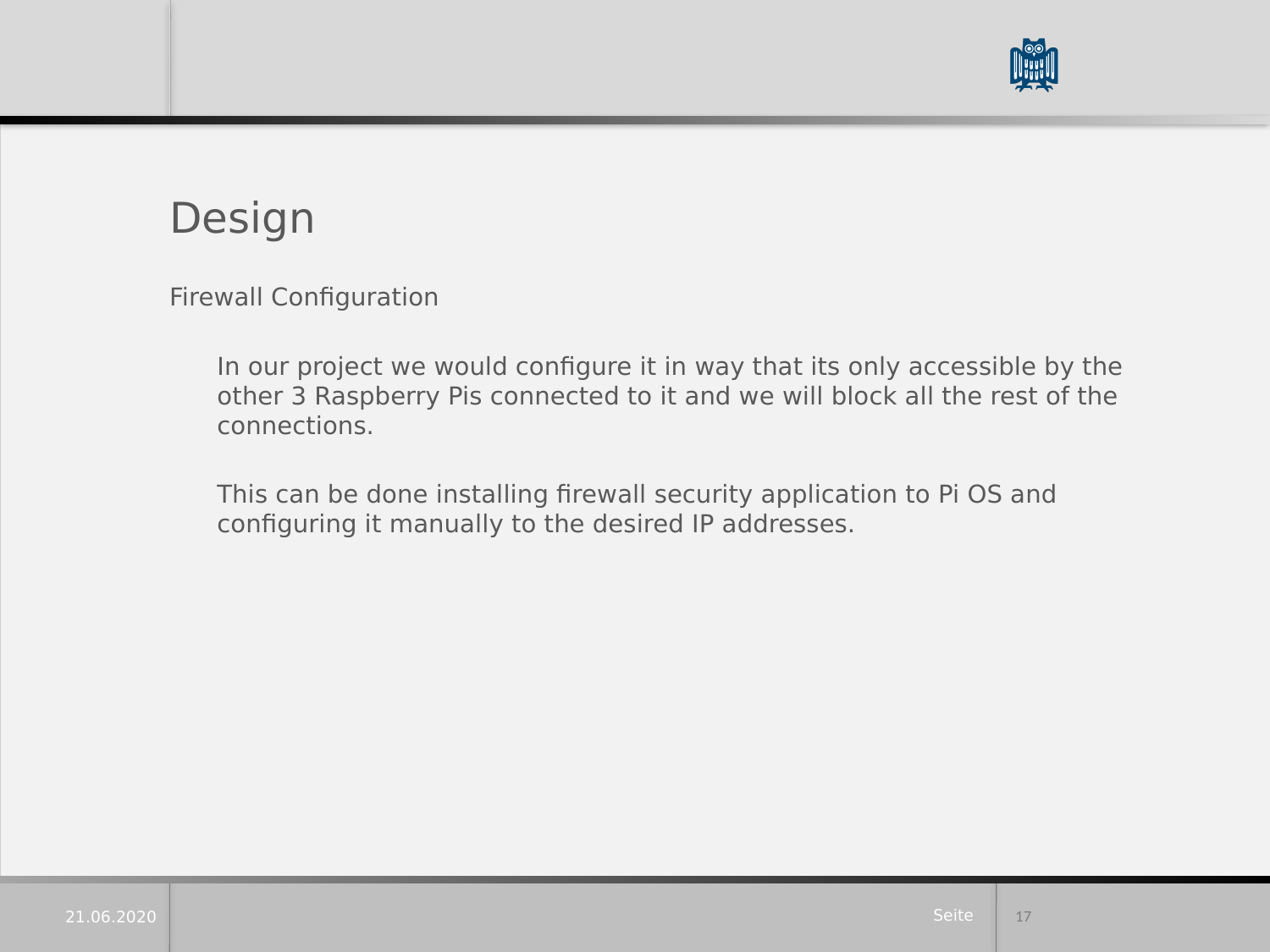

Design

Firewall Configuration

	In our project we would configure it in way that its only accessible by the other 3 Raspberry Pis connected to it and we will block all the rest of the connections.

	This can be done installing firewall security application to Pi OS and configuring it manually to the desired IP addresses.

17
21.06.2020